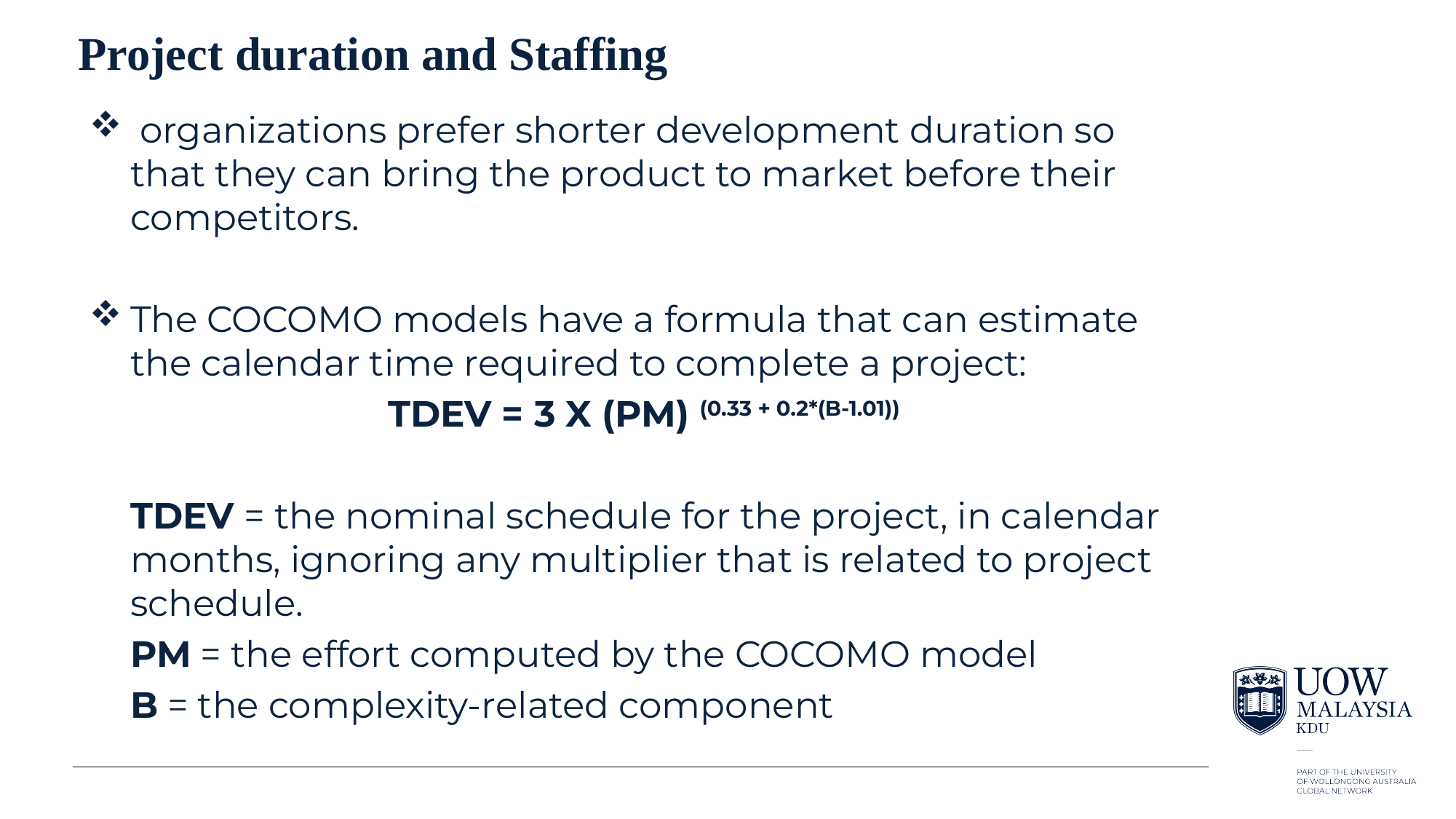

# Project duration and Staffing
 organizations prefer shorter development duration so that they can bring the product to market before their competitors.

The COCOMO models have a formula that can estimate the calendar time required to complete a project:
TDEV = 3 X (PM) (0.33 + 0.2*(B-1.01))

	TDEV = the nominal schedule for the project, in calendar months, ignoring any multiplier that is related to project schedule.
	PM = the effort computed by the COCOMO model
	B = the complexity-related component